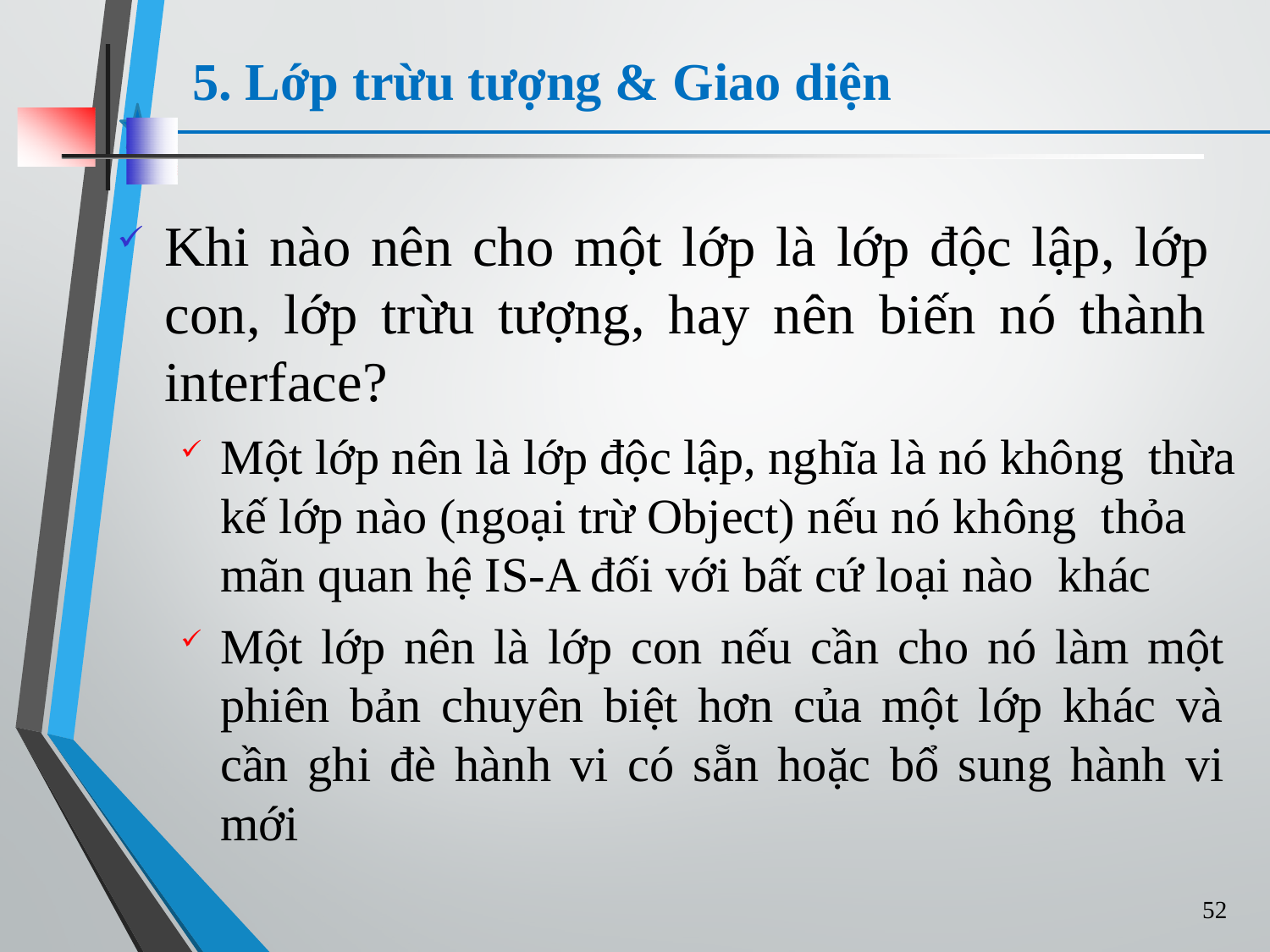

# 5. Lớp trừu tượng & Giao diện
Khi nào nên cho một lớp là lớp độc lập, lớp  con, lớp trừu tượng, hay nên biến nó thành  interface?
Một lớp nên là lớp độc lập, nghĩa là nó không  thừa kế lớp nào (ngoại trừ Object) nếu nó không  thỏa mãn quan hệ IS-A đối với bất cứ loại nào  khác
Một lớp nên là lớp con nếu cần cho nó làm một  phiên bản chuyên biệt hơn của một lớp khác và  cần ghi đè hành vi có sẵn hoặc bổ sung hành vi  mới
52